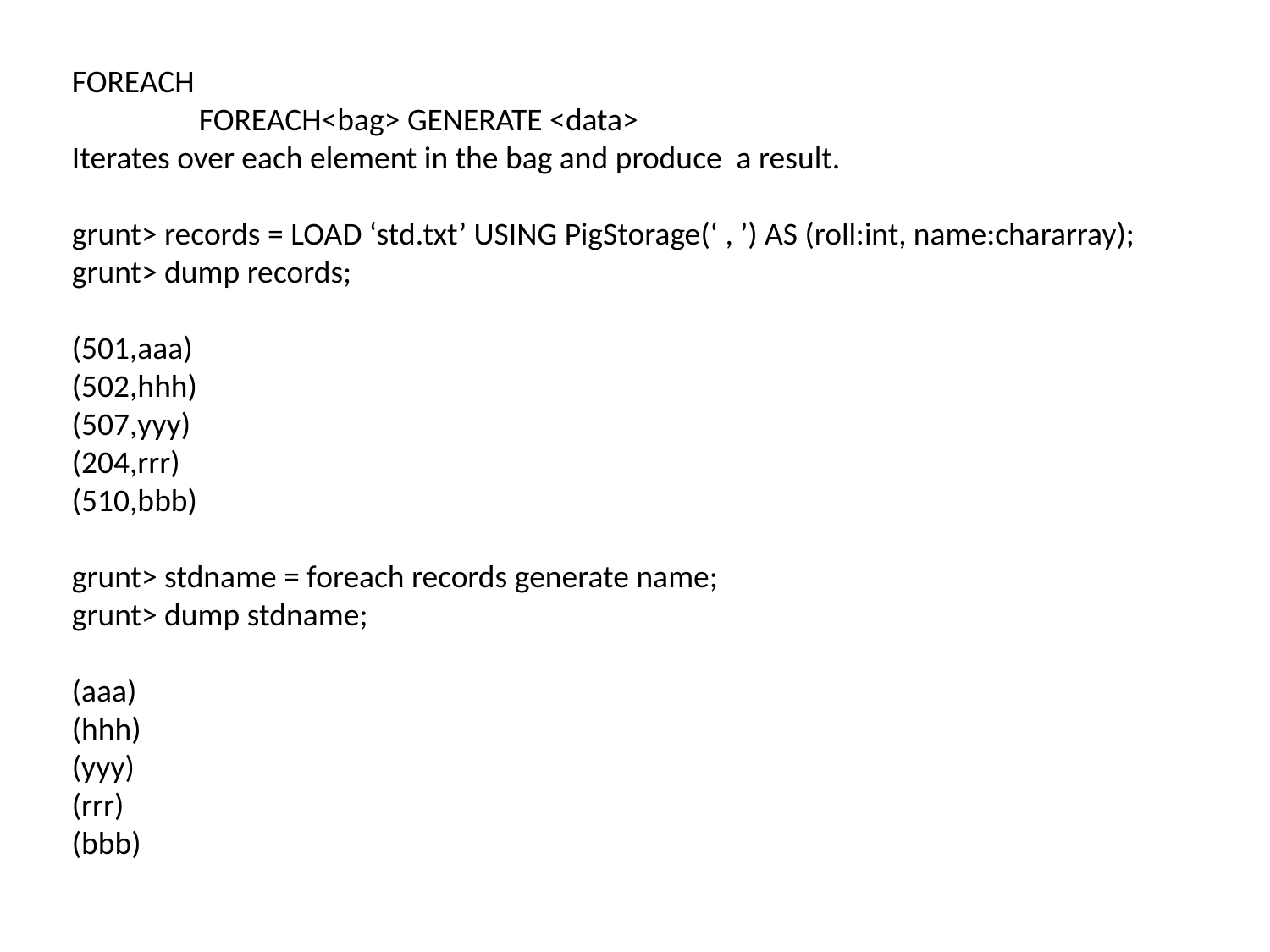

FOREACH
 	FOREACH<bag> GENERATE <data>
Iterates over each element in the bag and produce  a result.

grunt> records = LOAD ‘std.txt’ USING PigStorage(‘ , ’) AS (roll:int, name:chararray);
grunt> dump records;

(501,aaa)
(502,hhh)
(507,yyy)
(204,rrr)
(510,bbb)

grunt> stdname = foreach records generate name;
grunt> dump stdname;

(aaa)
(hhh)
(yyy)
(rrr)
(bbb)